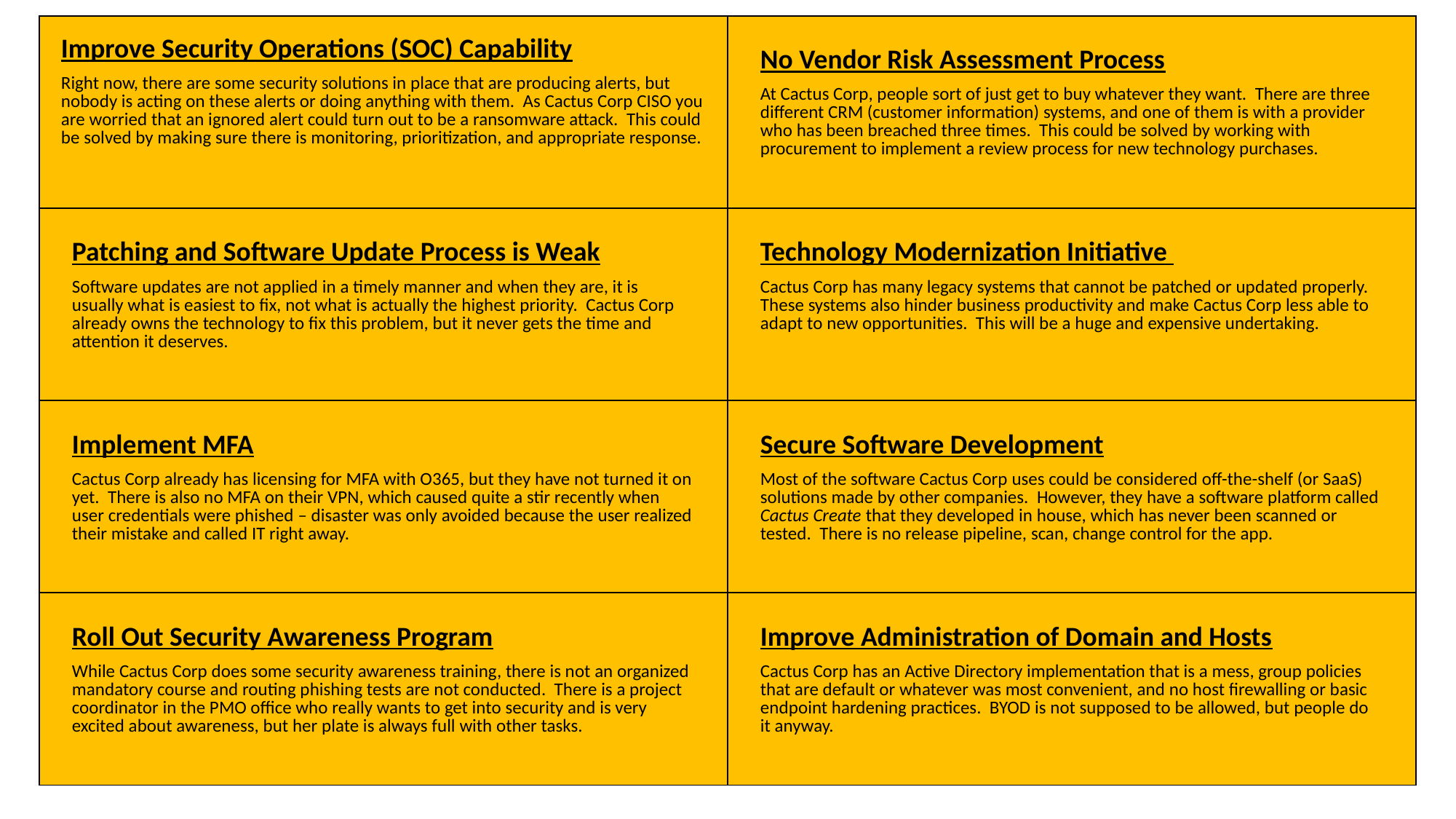

| Improve Security Operations (SOC) Capability Right now, there are some security solutions in place that are producing alerts, but nobody is acting on these alerts or doing anything with them. As Cactus Corp CISO you are worried that an ignored alert could turn out to be a ransomware attack. This could be solved by making sure there is monitoring, prioritization, and appropriate response. | No Vendor Risk Assessment Process At Cactus Corp, people sort of just get to buy whatever they want. There are three different CRM (customer information) systems, and one of them is with a provider who has been breached three times. This could be solved by working with procurement to implement a review process for new technology purchases. |
| --- | --- |
| Patching and Software Update Process is Weak Software updates are not applied in a timely manner and when they are, it is usually what is easiest to fix, not what is actually the highest priority. Cactus Corp already owns the technology to fix this problem, but it never gets the time and attention it deserves. | Technology Modernization Initiative Cactus Corp has many legacy systems that cannot be patched or updated properly. These systems also hinder business productivity and make Cactus Corp less able to adapt to new opportunities. This will be a huge and expensive undertaking. |
| Implement MFA Cactus Corp already has licensing for MFA with O365, but they have not turned it on yet. There is also no MFA on their VPN, which caused quite a stir recently when user credentials were phished – disaster was only avoided because the user realized their mistake and called IT right away. | Secure Software Development Most of the software Cactus Corp uses could be considered off-the-shelf (or SaaS) solutions made by other companies. However, they have a software platform called Cactus Create that they developed in house, which has never been scanned or tested. There is no release pipeline, scan, change control for the app. |
| Roll Out Security Awareness Program While Cactus Corp does some security awareness training, there is not an organized mandatory course and routing phishing tests are not conducted. There is a project coordinator in the PMO office who really wants to get into security and is very excited about awareness, but her plate is always full with other tasks. | Improve Administration of Domain and Hosts Cactus Corp has an Active Directory implementation that is a mess, group policies that are default or whatever was most convenient, and no host firewalling or basic endpoint hardening practices. BYOD is not supposed to be allowed, but people do it anyway. |